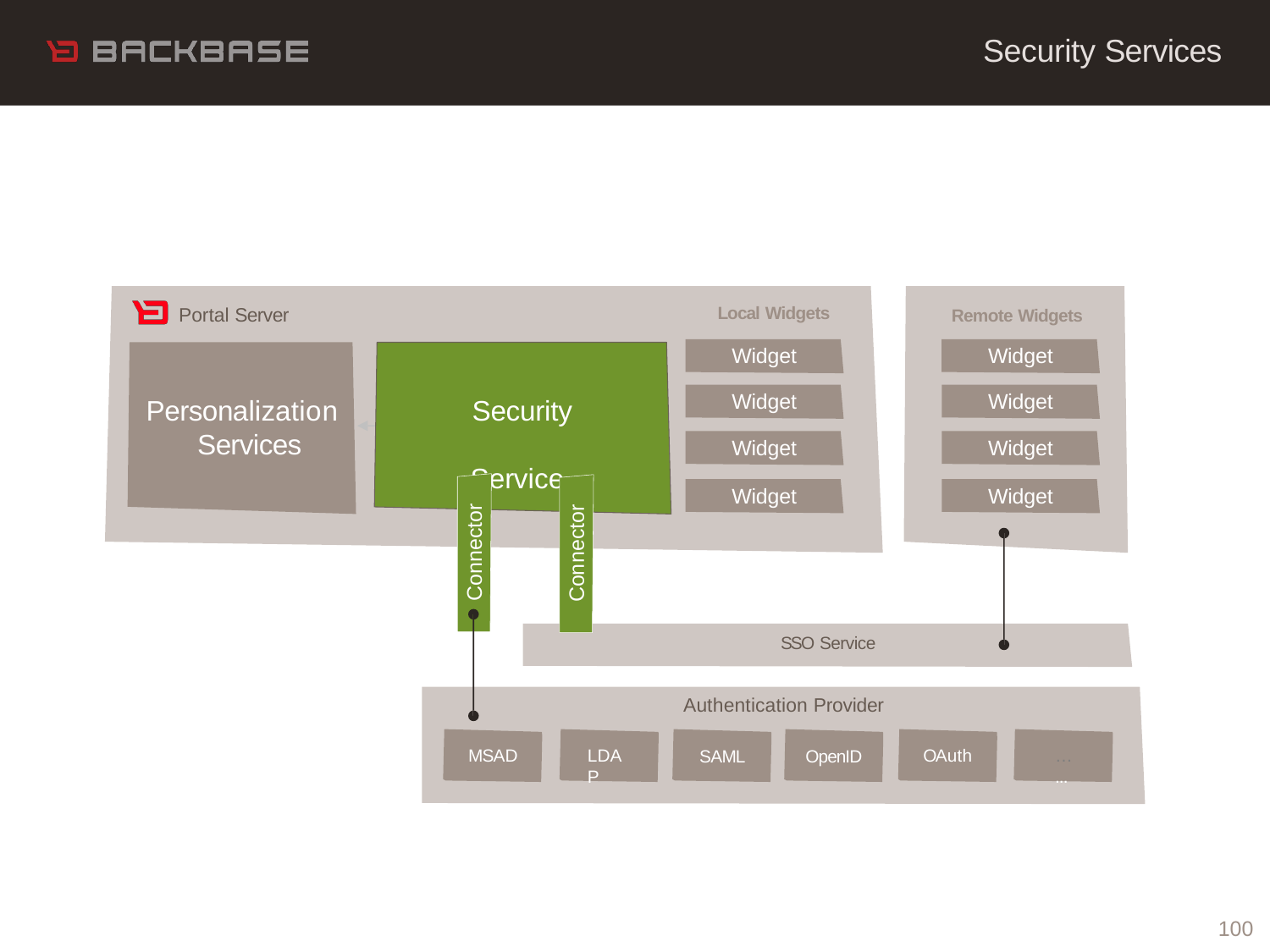

# Security Services

Local Widgets
Portal Server
Remote Widgets

Widget
Widget

Widget
Widget
Personalization  Services
Security  Services

Widget
Widget

Widget
Widget
Connector
Connector

SSO Service

Authentication Provider

SAML	OpenID

MSAD
LDAP
OAuth
…...
100